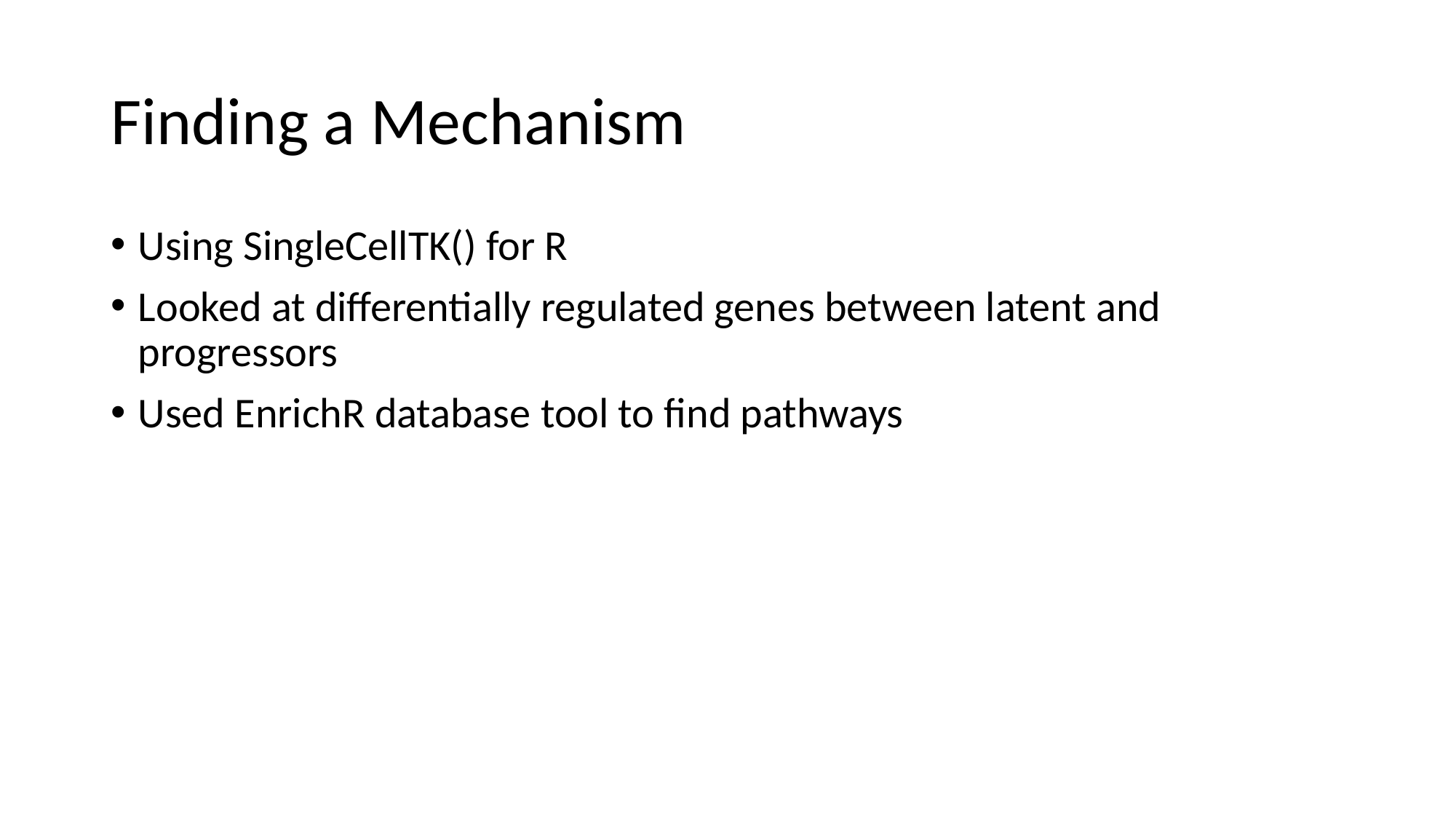

# Finding a Mechanism
Using SingleCellTK() for R
Looked at differentially regulated genes between latent and progressors
Used EnrichR database tool to find pathways